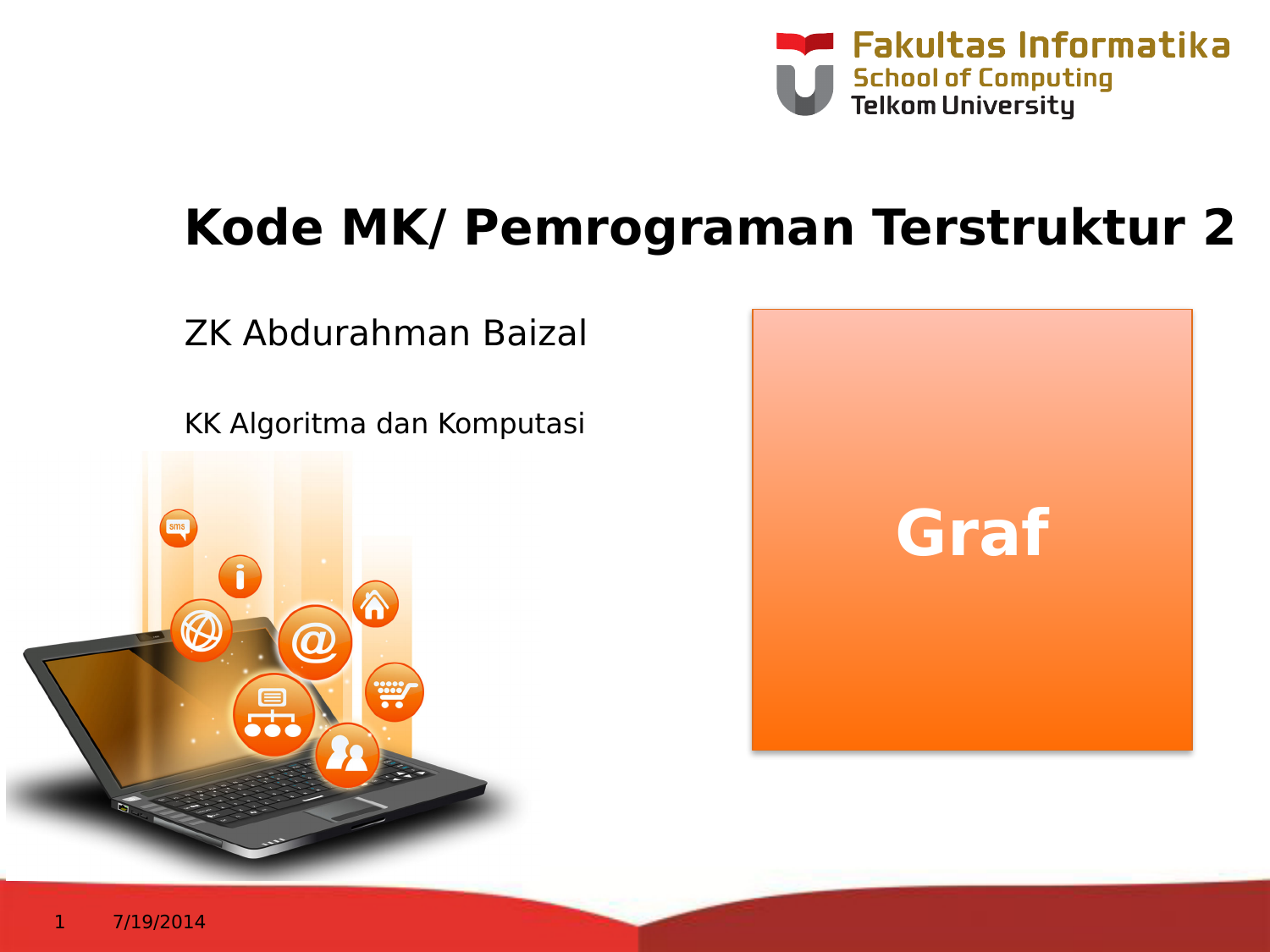

# Kode MK/ Pemrograman Terstruktur 2
ZK Abdurahman Baizal
Graf
KK Algoritma dan Komputasi
1
7/19/2014